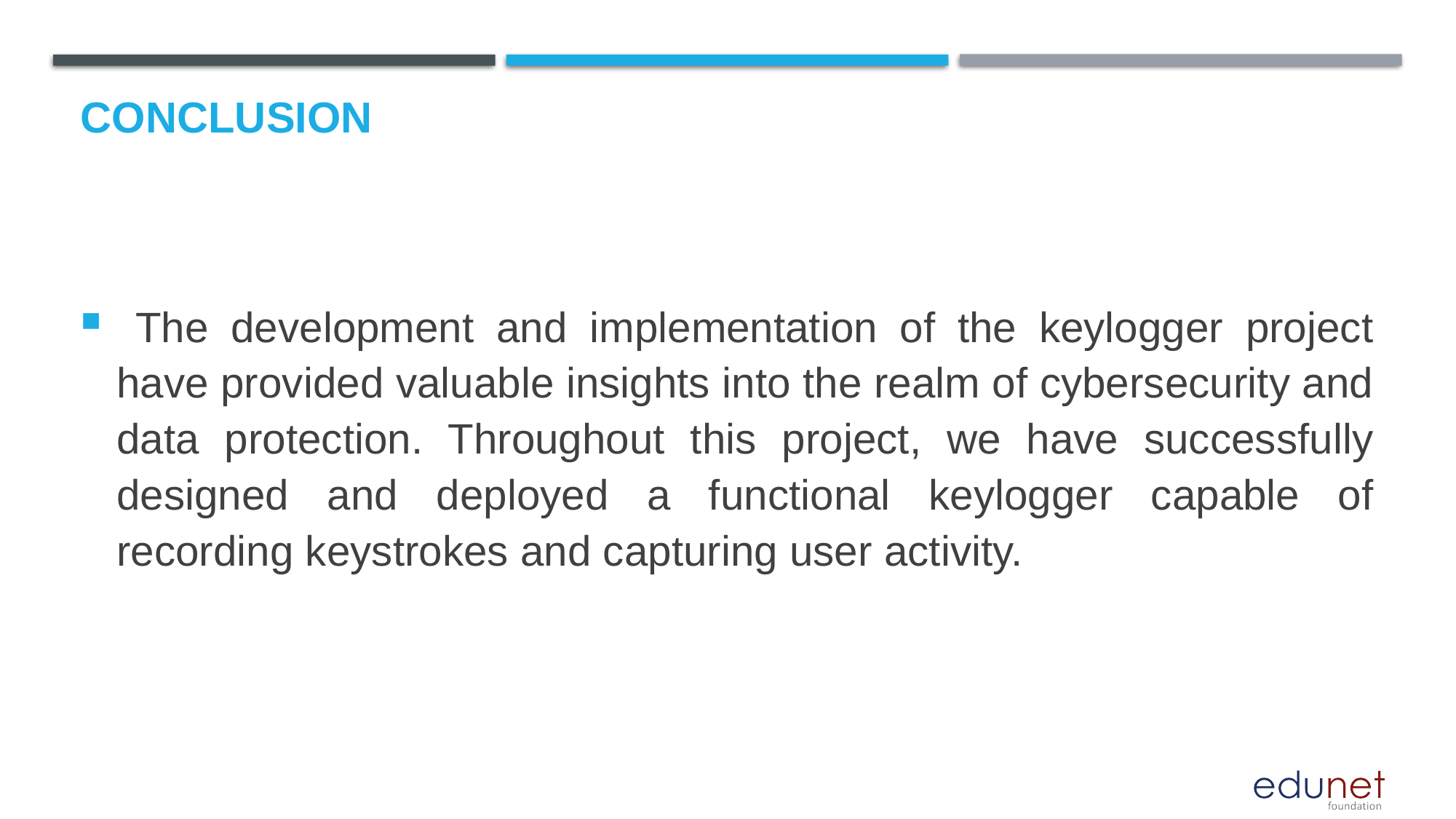

# Conclusion
 The development and implementation of the keylogger project have provided valuable insights into the realm of cybersecurity and data protection. Throughout this project, we have successfully designed and deployed a functional keylogger capable of recording keystrokes and capturing user activity.